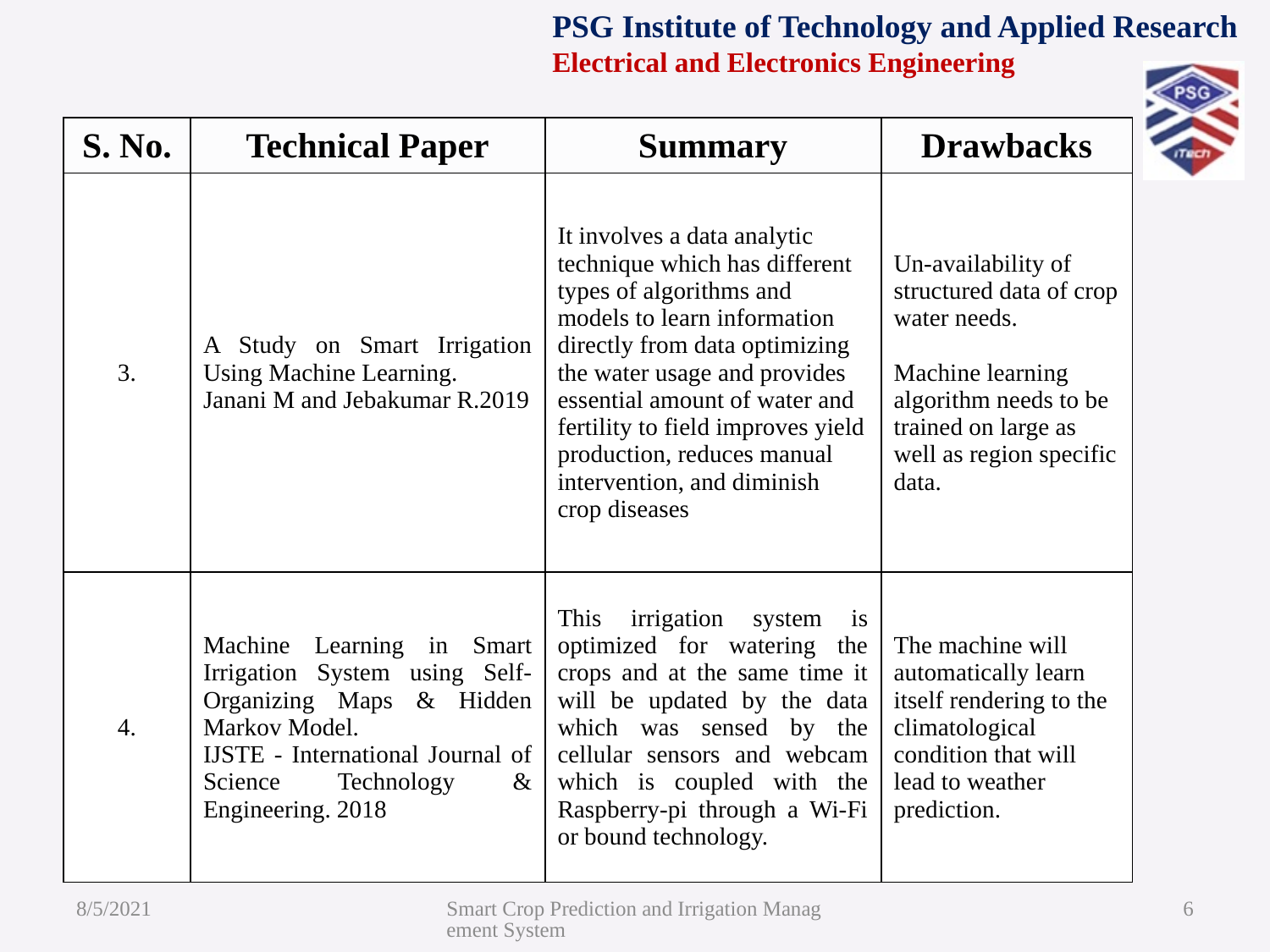

| S. No. | Technical Paper | Summary | Drawbacks |
| --- | --- | --- | --- |
| 3. | A Study on Smart Irrigation Using Machine Learning. Janani M and Jebakumar R.2019 | It involves a data analytic technique which has different types of algorithms and models to learn information directly from data optimizing the water usage and provides essential amount of water and fertility to field improves yield production, reduces manual intervention, and diminish crop diseases | Un-availability of structured data of crop water needs. Machine learning algorithm needs to be trained on large as well as region specific data. |
| 4. | Machine Learning in Smart Irrigation System using Self-Organizing Maps & Hidden Markov Model. IJSTE - International Journal of Science Technology & Engineering. 2018 | This irrigation system is optimized for watering the crops and at the same time it will be updated by the data which was sensed by the cellular sensors and webcam which is coupled with the Raspberry-pi through a Wi-Fi or bound technology. | The machine will automatically learn itself rendering to the climatological condition that will lead to weather prediction. |
8/5/2021
Smart Crop Prediction and Irrigation Management System
6